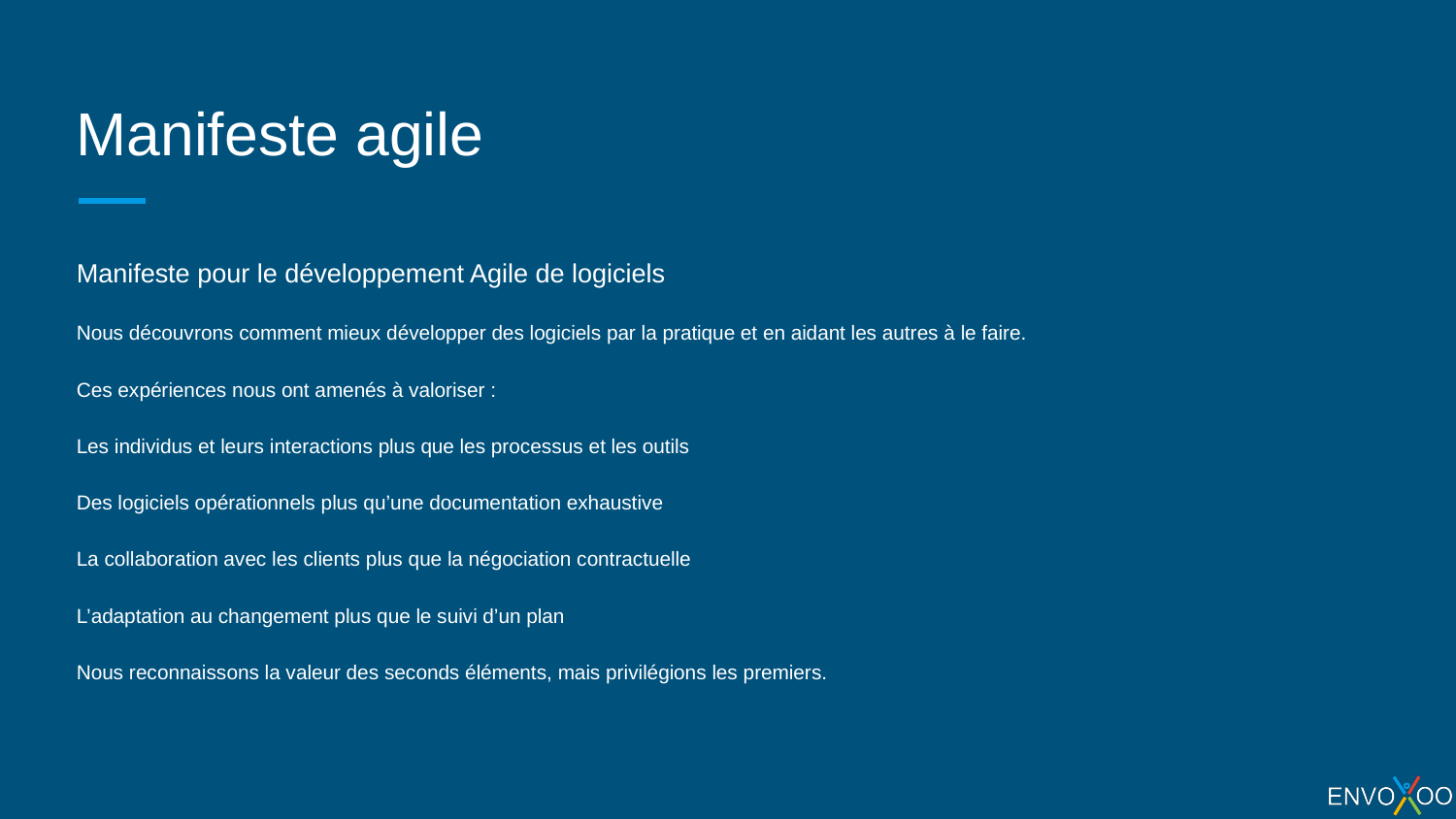

# Manifeste agile
Manifeste pour le développement Agile de logiciels
Nous découvrons comment mieux développer des logiciels par la pratique et en aidant les autres à le faire.
Ces expériences nous ont amenés à valoriser :
Les individus et leurs interactions plus que les processus et les outils
Des logiciels opérationnels plus qu’une documentation exhaustive
La collaboration avec les clients plus que la négociation contractuelle
L’adaptation au changement plus que le suivi d’un plan
Nous reconnaissons la valeur des seconds éléments, mais privilégions les premiers.